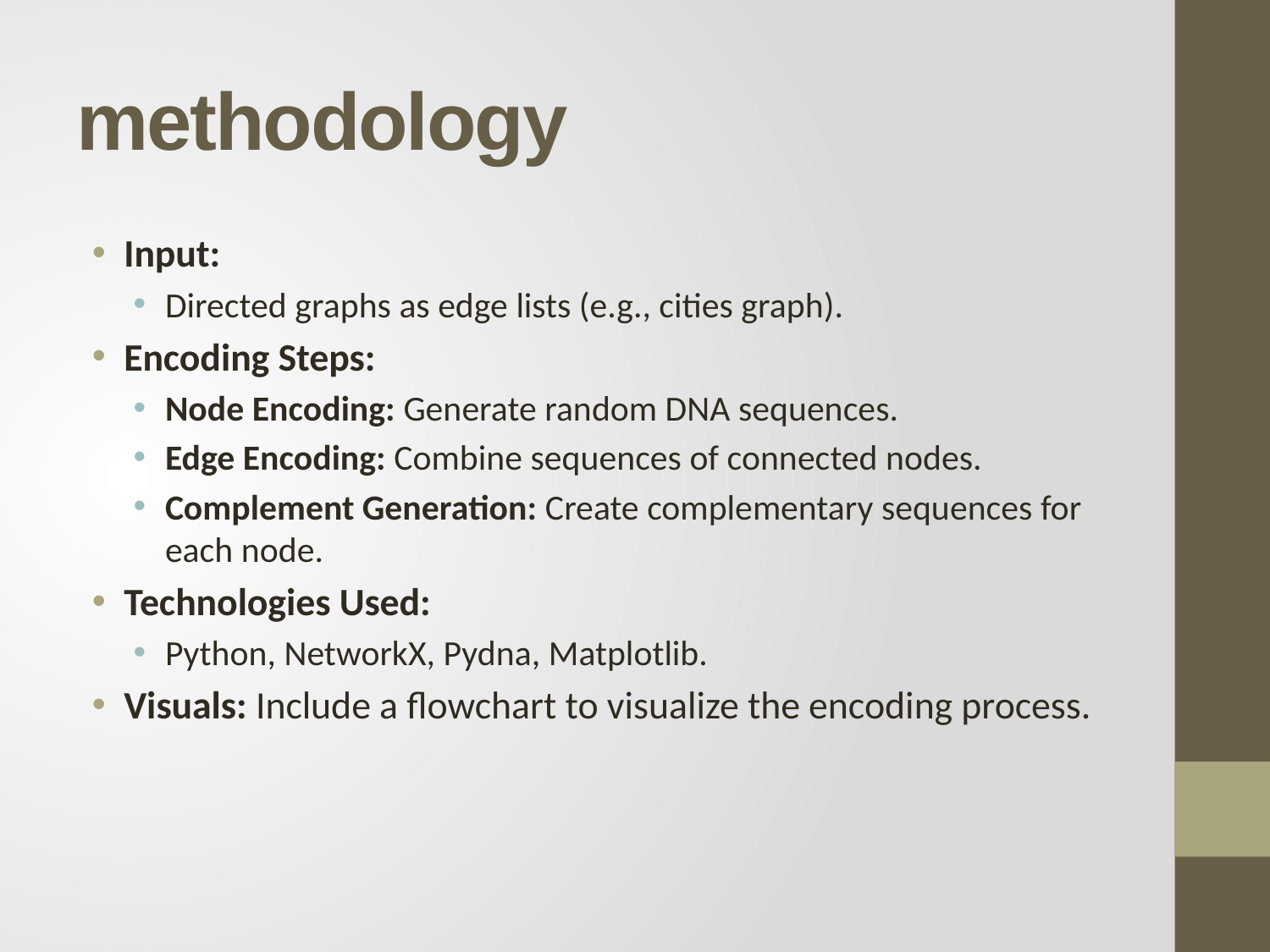

# methodology
Input:
Directed graphs as edge lists (e.g., cities graph).
Encoding Steps:
Node Encoding: Generate random DNA sequences.
Edge Encoding: Combine sequences of connected nodes.
Complement Generation: Create complementary sequences for each node.
Technologies Used:
Python, NetworkX, Pydna, Matplotlib.
Visuals: Include a flowchart to visualize the encoding process.